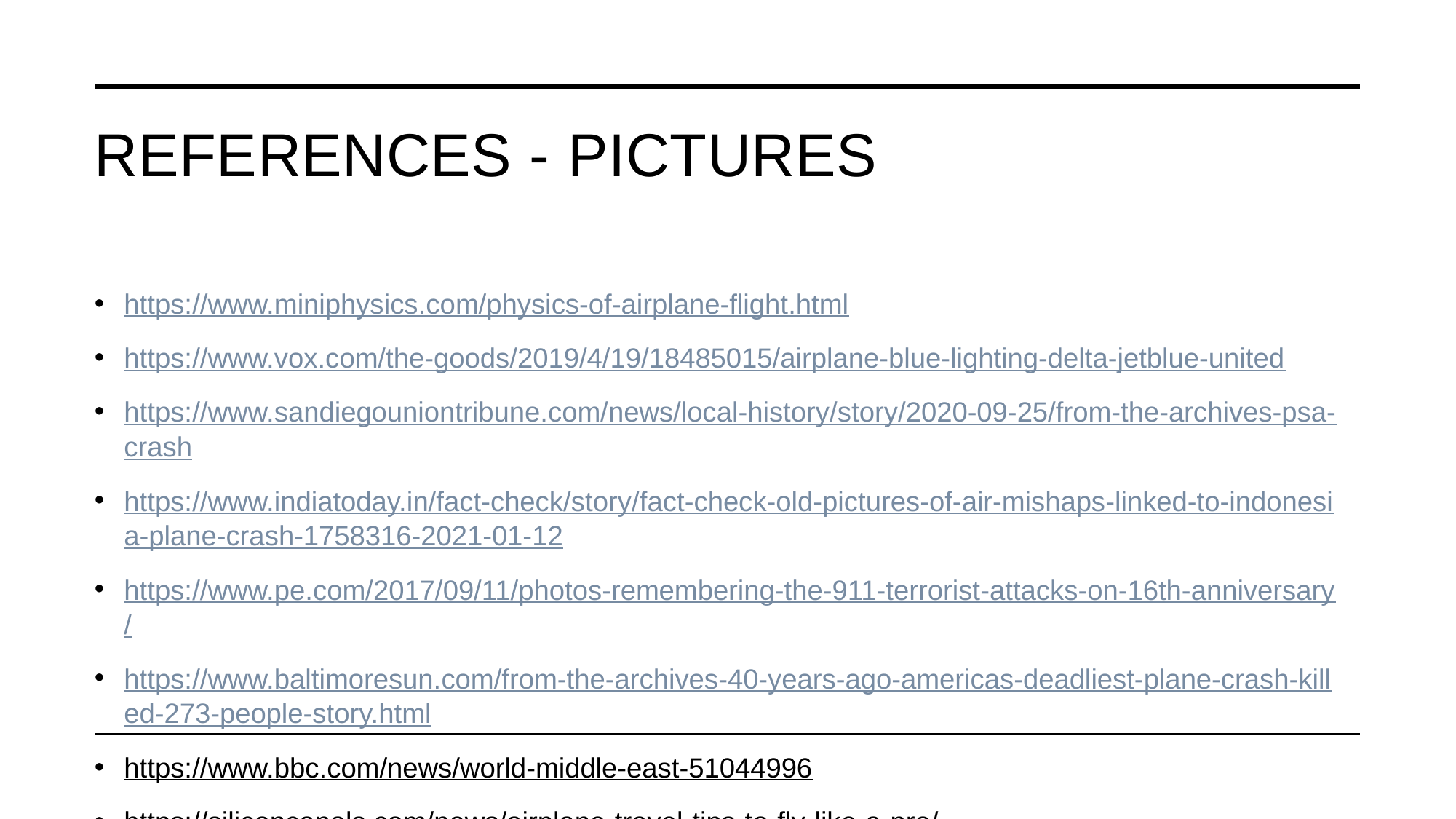

# References - Pictures
https://www.miniphysics.com/physics-of-airplane-flight.html
https://www.vox.com/the-goods/2019/4/19/18485015/airplane-blue-lighting-delta-jetblue-united
https://www.sandiegouniontribune.com/news/local-history/story/2020-09-25/from-the-archives-psa-crash
https://www.indiatoday.in/fact-check/story/fact-check-old-pictures-of-air-mishaps-linked-to-indonesia-plane-crash-1758316-2021-01-12
https://www.pe.com/2017/09/11/photos-remembering-the-911-terrorist-attacks-on-16th-anniversary/
https://www.baltimoresun.com/from-the-archives-40-years-ago-americas-deadliest-plane-crash-killed-273-people-story.html
https://www.bbc.com/news/world-middle-east-51044996
https://siliconcanals.com/news/airplane-travel-tips-to-fly-like-a-pro/